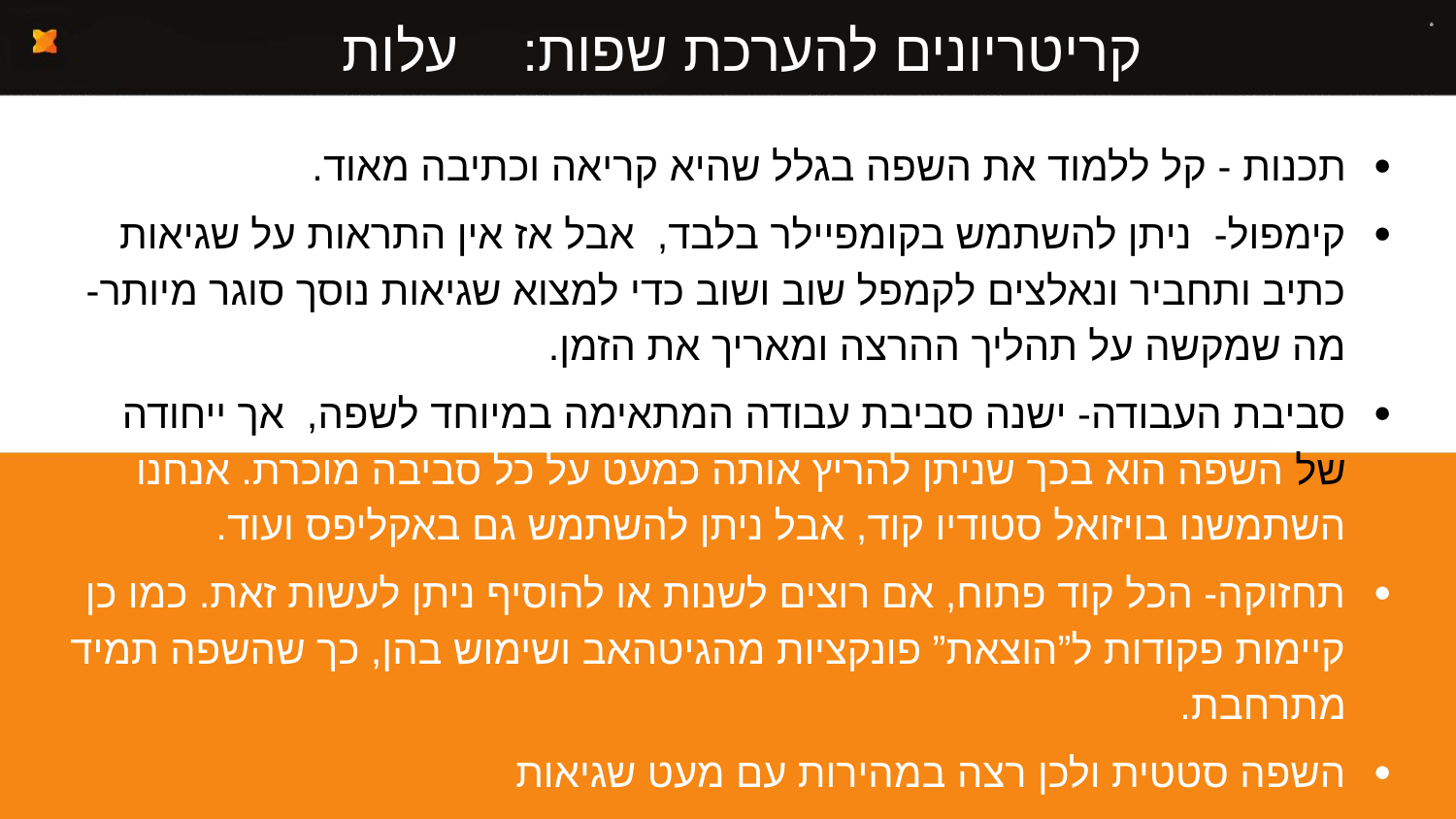

קריטריונים להערכת שפות:    עלות
תכנות - קל ללמוד את השפה בגלל שהיא קריאה וכתיבה מאוד.
קימפול-  ניתן להשתמש בקומפיילר בלבד,  אבל אז אין התראות על שגיאות כתיב ותחביר ונאלצים לקמפל שוב ושוב כדי למצוא שגיאות נוסך סוגר מיותר- מה שמקשה על תהליך ההרצה ומאריך את הזמן.
סביבת העבודה- ישנה סביבת עבודה המתאימה במיוחד לשפה,  אך ייחודה של השפה הוא בכך שניתן להריץ אותה כמעט על כל סביבה מוכרת. אנחנו השתמשנו בויזואל סטודיו קוד, אבל ניתן להשתמש גם באקליפס ועוד.
תחזוקה- הכל קוד פתוח, אם רוצים לשנות או להוסיף ניתן לעשות זאת. כמו כן קיימות פקודות ל”הוצאת” פונקציות מהגיטהאב ושימוש בהן, כך שהשפה תמיד מתרחבת.
השפה סטטית ולכן רצה במהירות עם מעט שגיאות